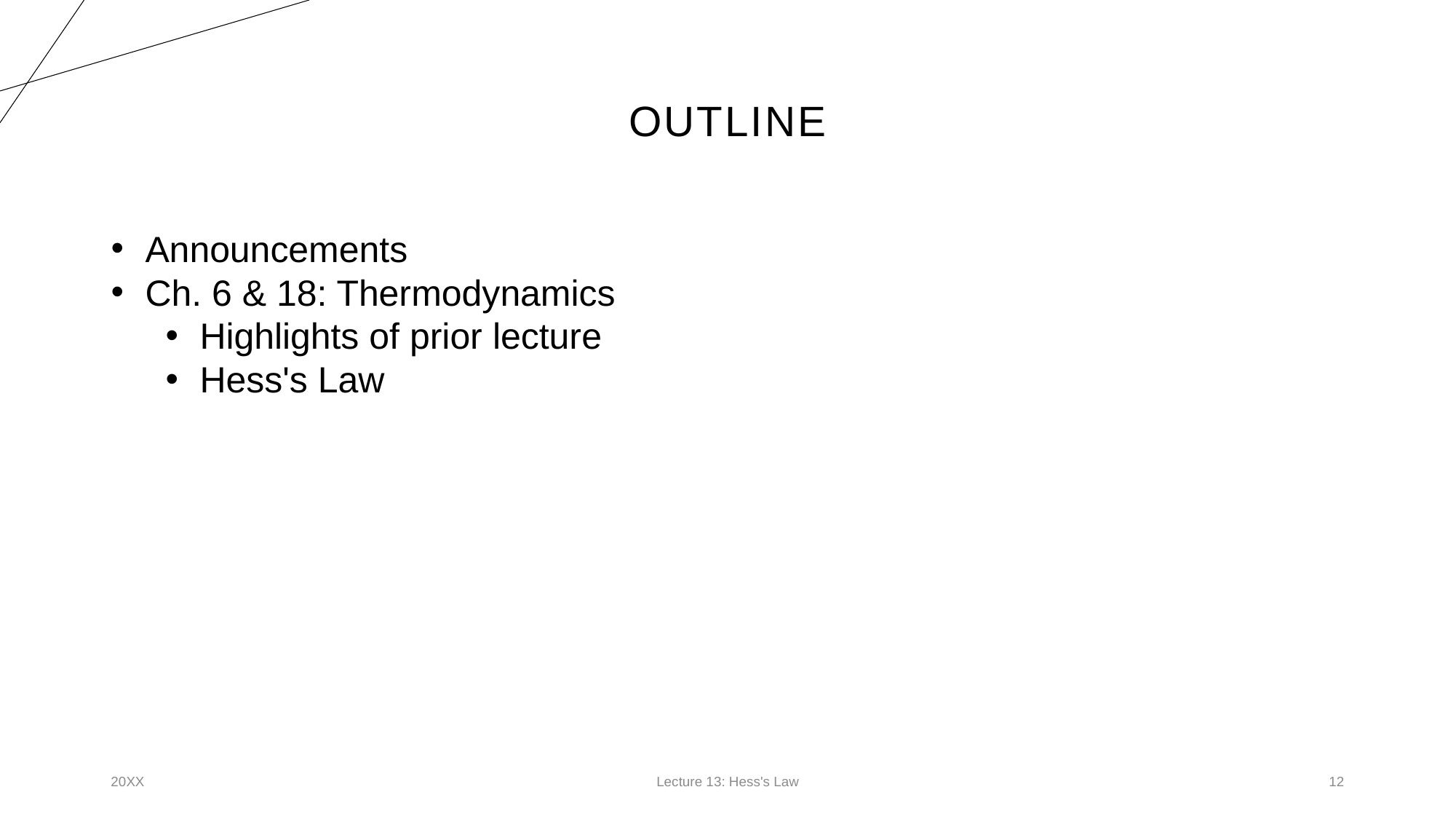

# Outline
Announcements
Ch. 6 & 18: Thermodynamics
Highlights of prior lecture
Hess's Law
20XX
Lecture 13: Hess's Law​
12